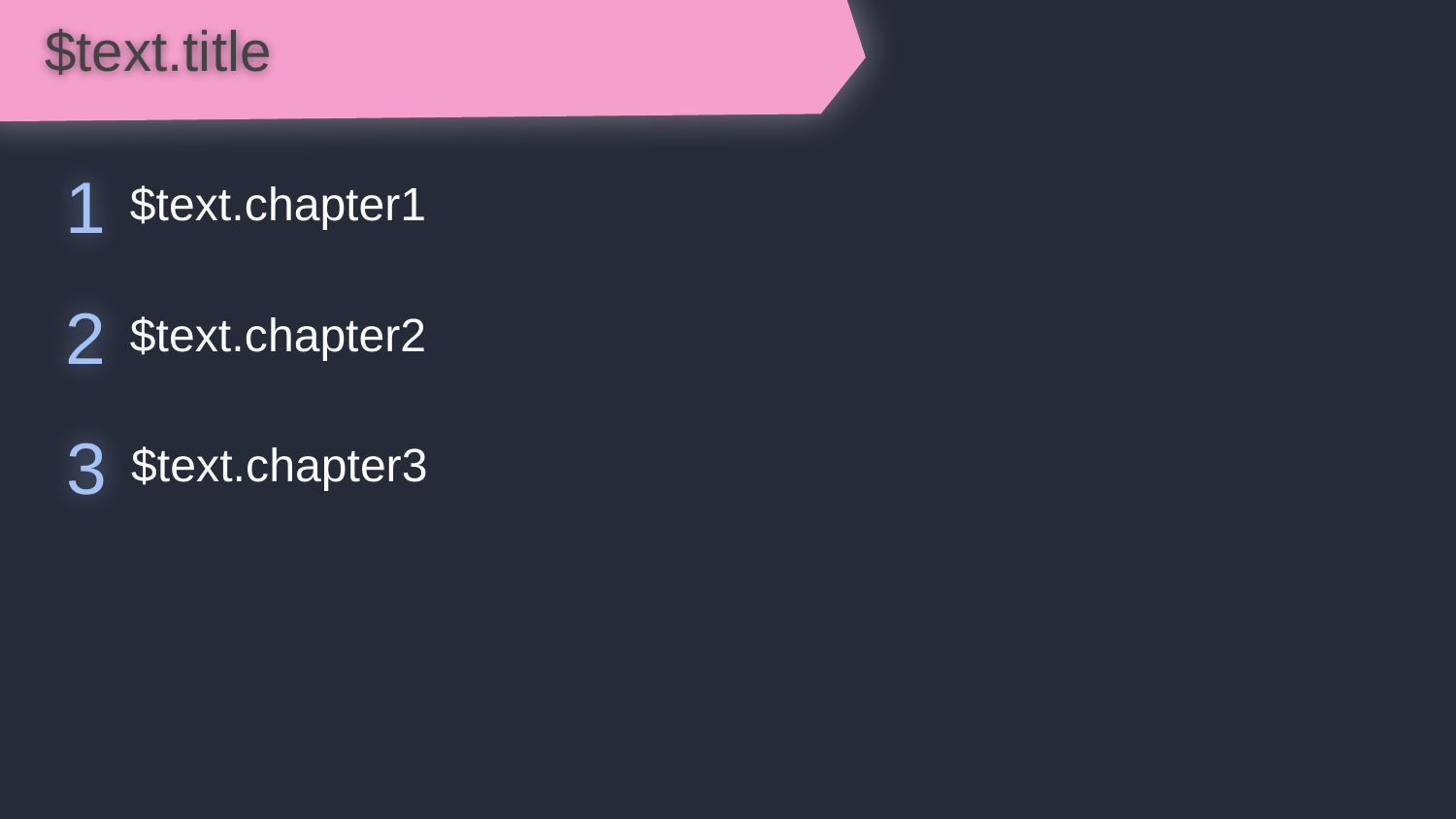

$text.title

1
$text.chapter1
2
$text.chapter2
3
$text.chapter3